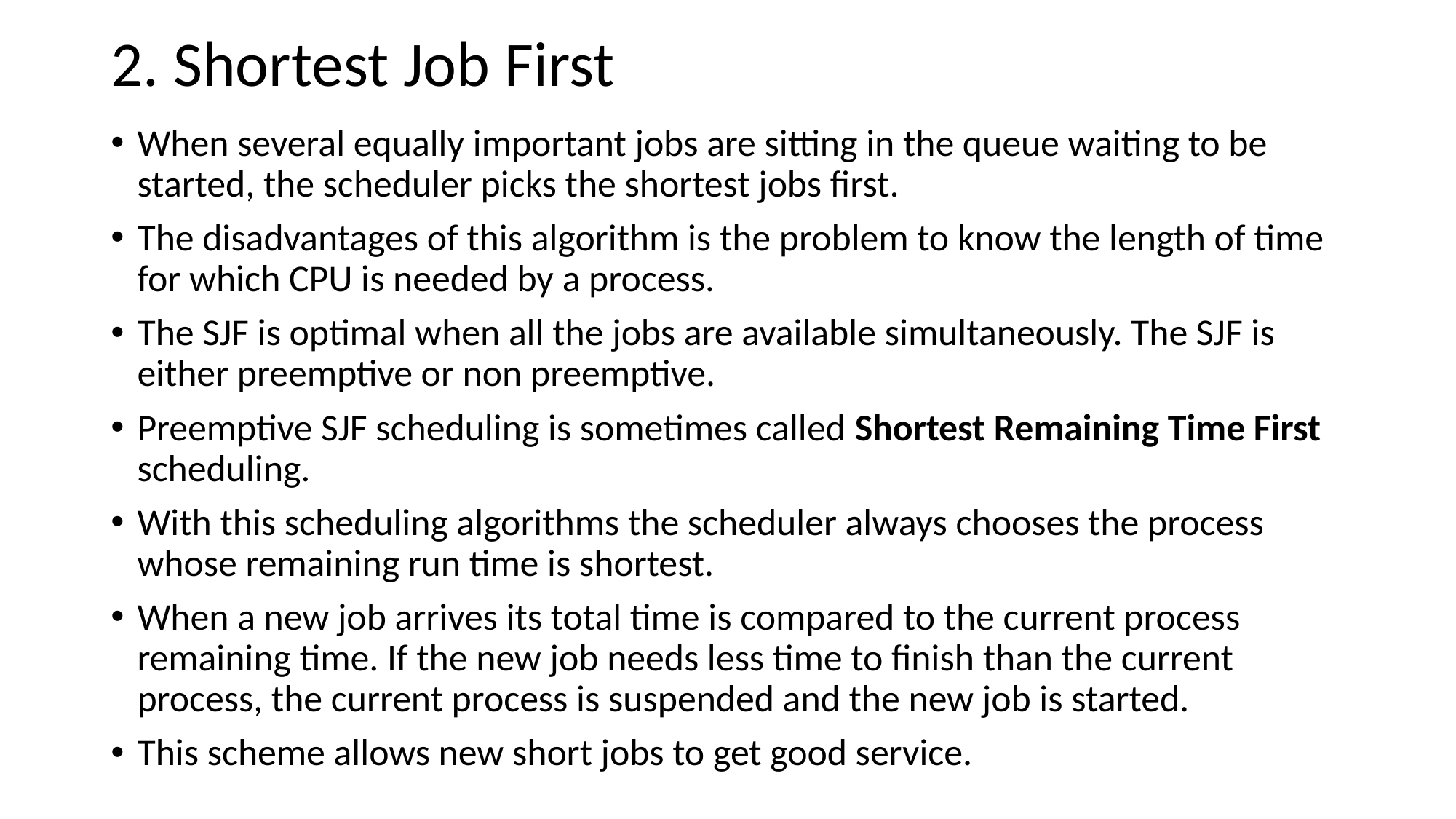

# 2. Shortest Job First
When several equally important jobs are sitting in the queue waiting to be started, the scheduler picks the shortest jobs first.
The disadvantages of this algorithm is the problem to know the length of time for which CPU is needed by a process.
The SJF is optimal when all the jobs are available simultaneously. The SJF is either preemptive or non preemptive.
Preemptive SJF scheduling is sometimes called Shortest Remaining Time First scheduling.
With this scheduling algorithms the scheduler always chooses the process whose remaining run time is shortest.
When a new job arrives its total time is compared to the current process remaining time. If the new job needs less time to finish than the current process, the current process is suspended and the new job is started.
This scheme allows new short jobs to get good service.